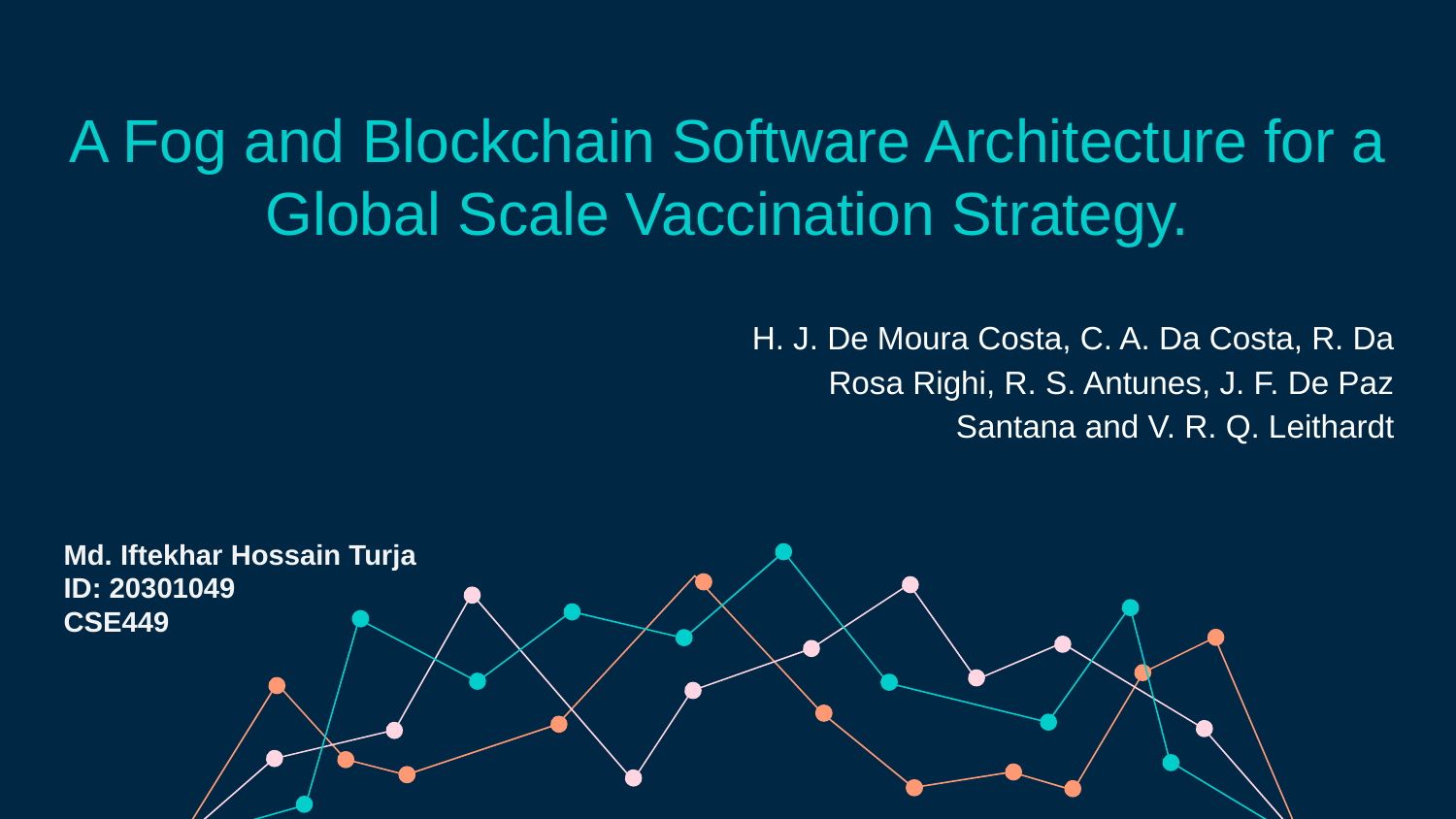

# A Fog and Blockchain Software Architecture for a Global Scale Vaccination Strategy.

H. J. De Moura Costa, C. A. Da Costa, R. Da Rosa Righi, R. S. Antunes, J. F. De Paz Santana and V. R. Q. Leithardt
Md. Iftekhar Hossain Turja
ID: 20301049
CSE449